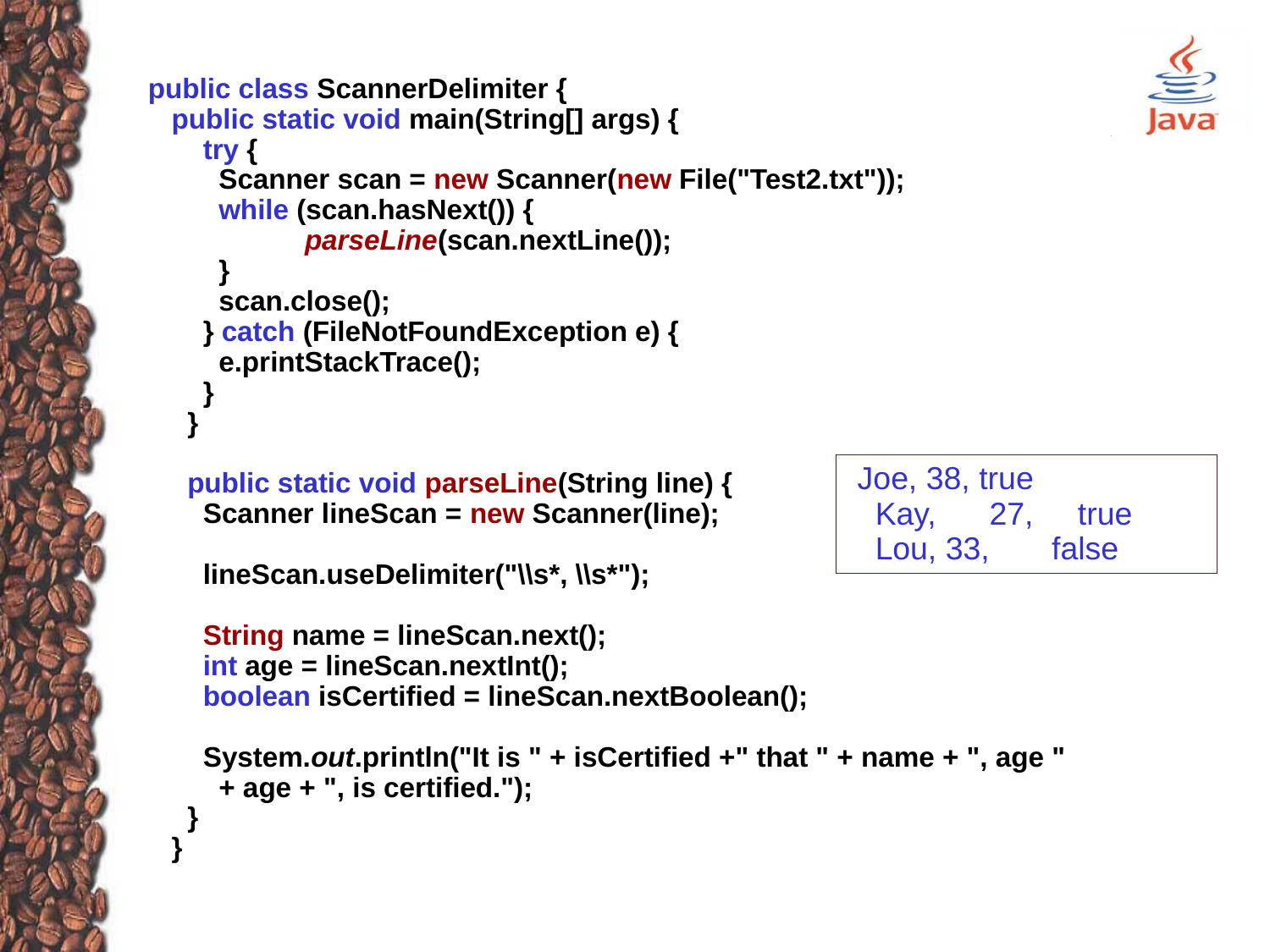

public class ScannerDelimiter {
   public static void main(String[] args) {
       try {
         Scanner scan = new Scanner(new File("Test2.txt"));
         while (scan.hasNext()) {
                    parseLine(scan.nextLine());
         }
         scan.close();
       } catch (FileNotFoundException e) {
         e.printStackTrace();
       }
     }

     public static void parseLine(String line) {
       Scanner lineScan = new Scanner(line);

       lineScan.useDelimiter("\\s*, \\s*");

       String name = lineScan.next();
       int age = lineScan.nextInt();
       boolean isCertified = lineScan.nextBoolean();

       System.out.println("It is " + isCertified +" that " + name + ", age "
         + age + ", is certified.");
     }
   }
 Joe, 38, true
   Kay,      27,     true
   Lou, 33,       false